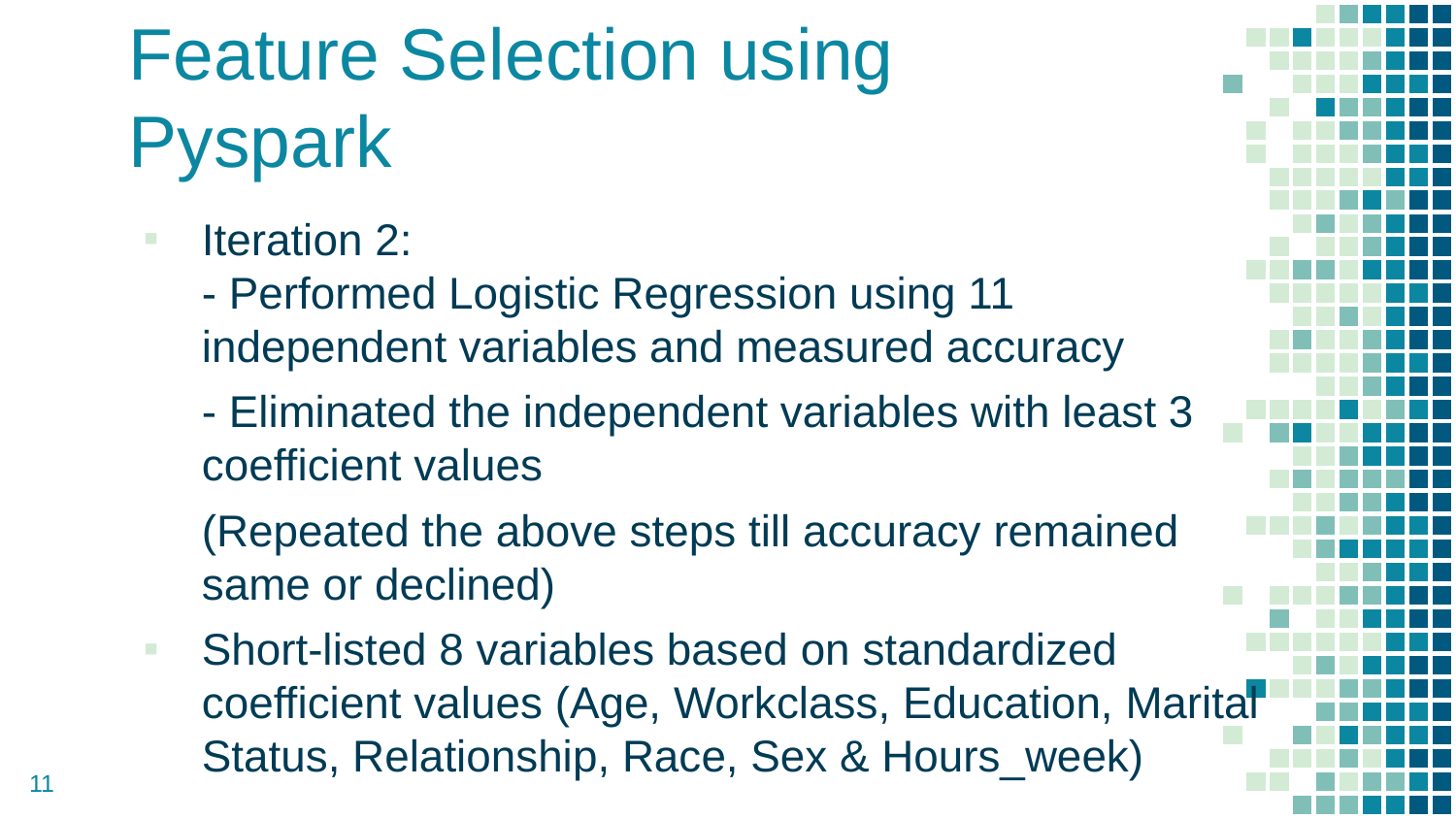

# Feature Selection using Pyspark
Iteration 2:
- Performed Logistic Regression using 11 independent variables and measured accuracy
- Eliminated the independent variables with least 3 coefficient values
(Repeated the above steps till accuracy remained same or declined)
Short-listed 8 variables based on standardized coefficient values (Age, Workclass, Education, Marital Status, Relationship, Race, Sex & Hours_week)
11